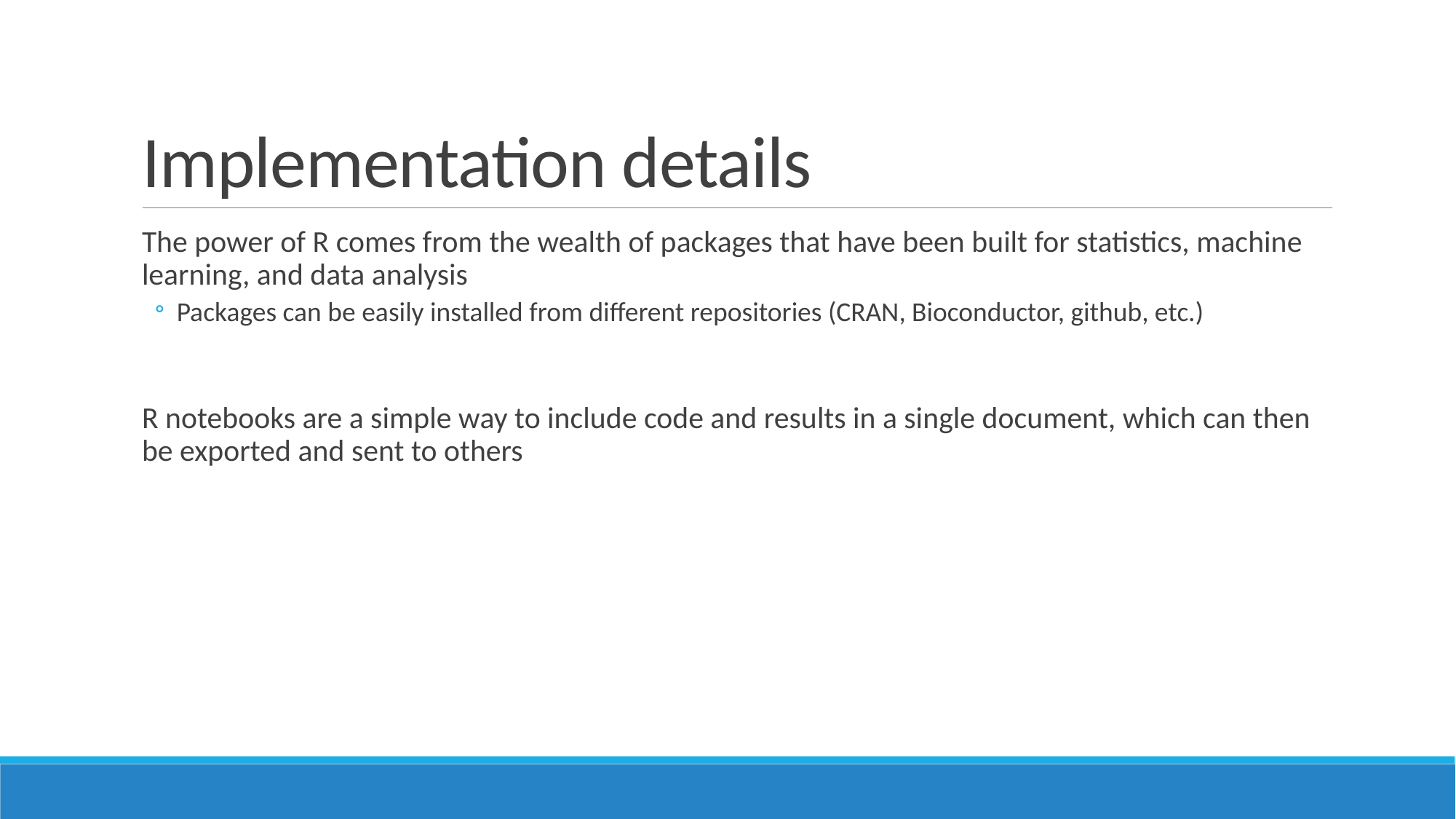

# Implementation details
The power of R comes from the wealth of packages that have been built for statistics, machine learning, and data analysis
Packages can be easily installed from different repositories (CRAN, Bioconductor, github, etc.)

R notebooks are a simple way to include code and results in a single document, which can then be exported and sent to others